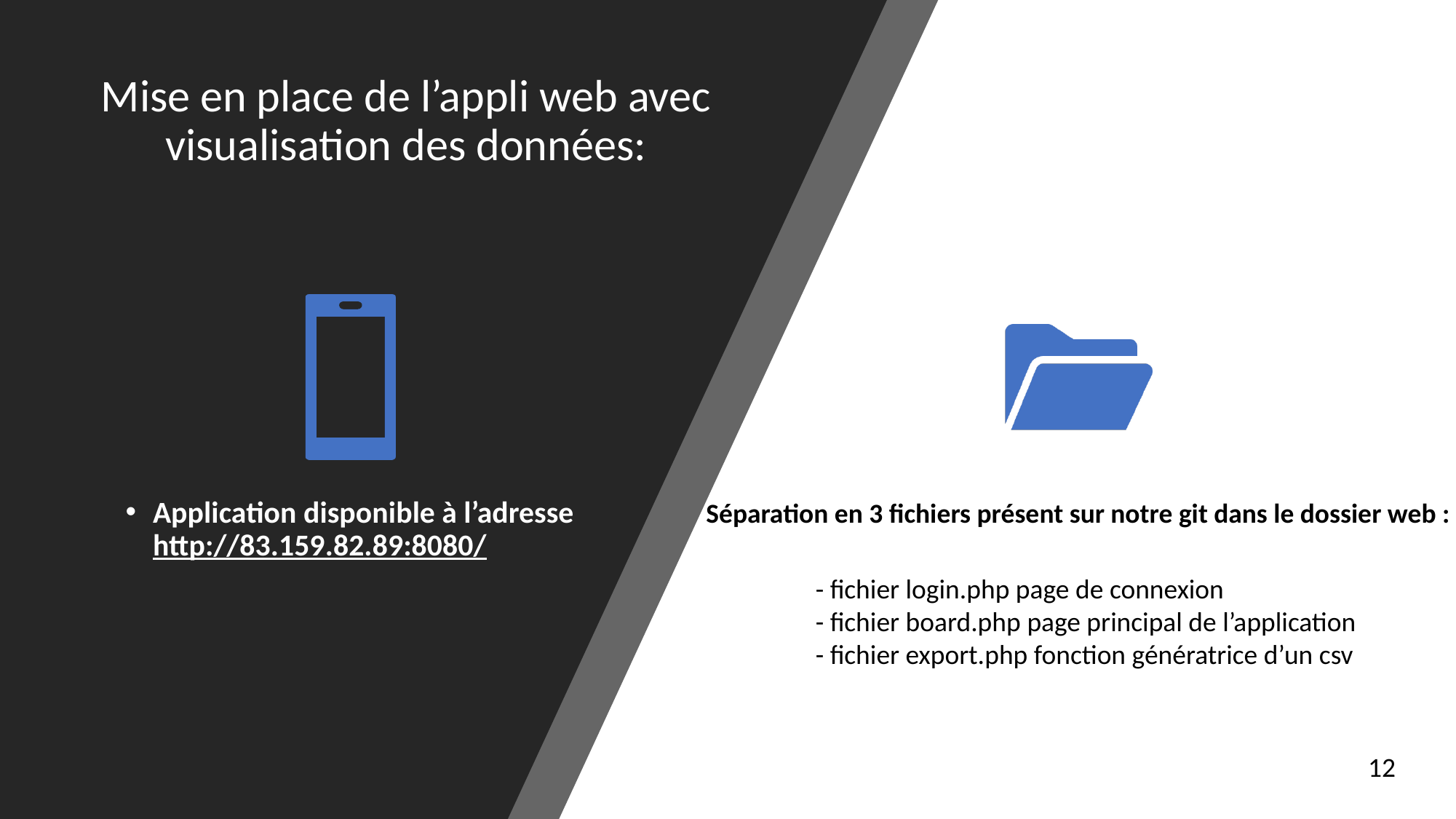

# Mise en place de l’appli web avec visualisation des données:

Séparation en 3 fichiers présent sur notre git dans le dossier web :
Application disponible à l’adresse http://83.159.82.89:8080/

- fichier login.php page de connexion
- fichier board.php page principal de l’application
- fichier export.php fonction génératrice d’un csv
12